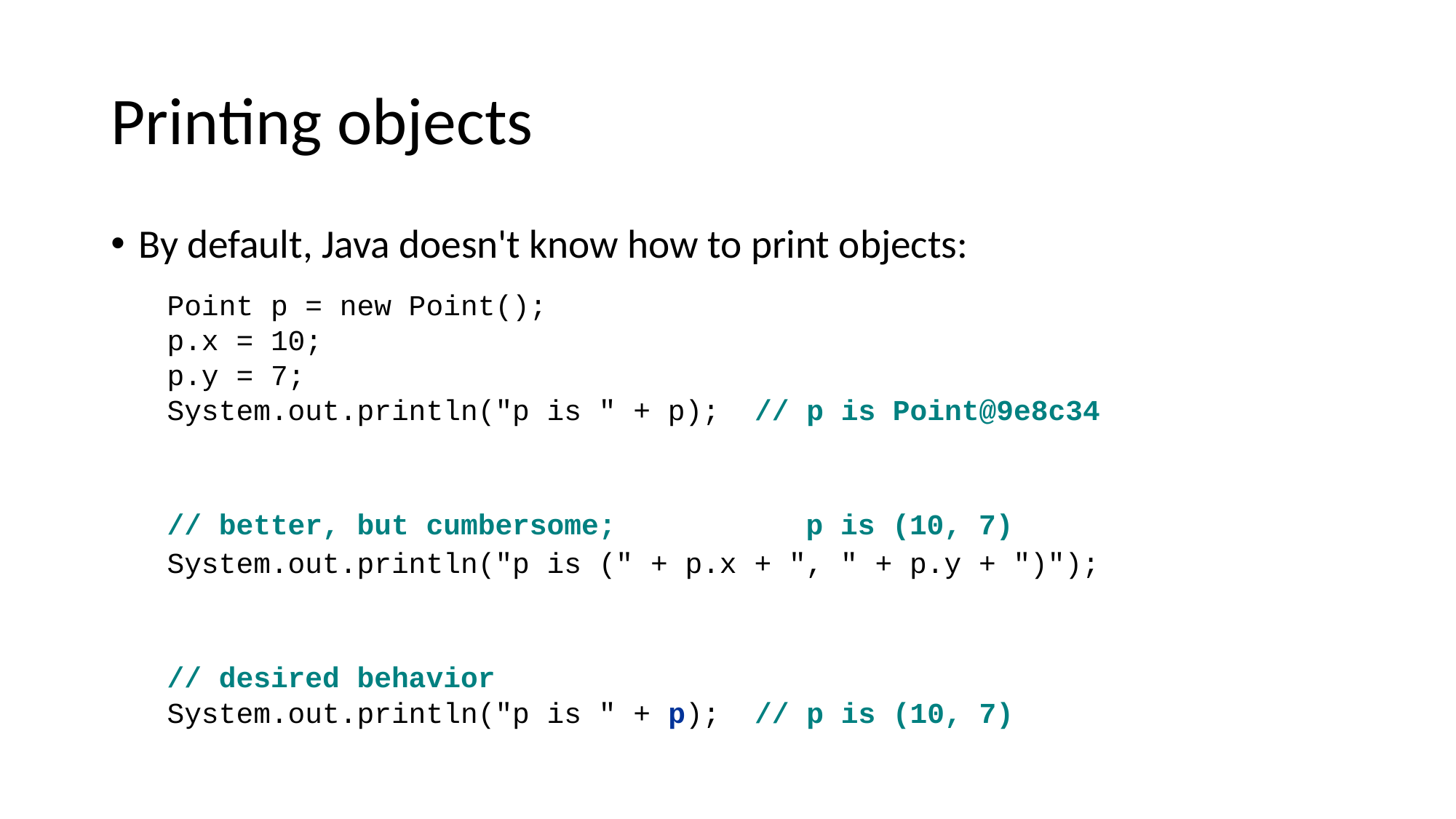

# Printing objects
By default, Java doesn't know how to print objects:

Point p = new Point();
p.x = 10;
p.y = 7;
System.out.println("p is " + p);  // p is Point@9e8c34

// better, but cumbersome;           p is (10, 7)
System.out.println("p is (" + p.x + ", " + p.y + ")");

// desired behavior
System.out.println("p is " + p);  // p is (10, 7)